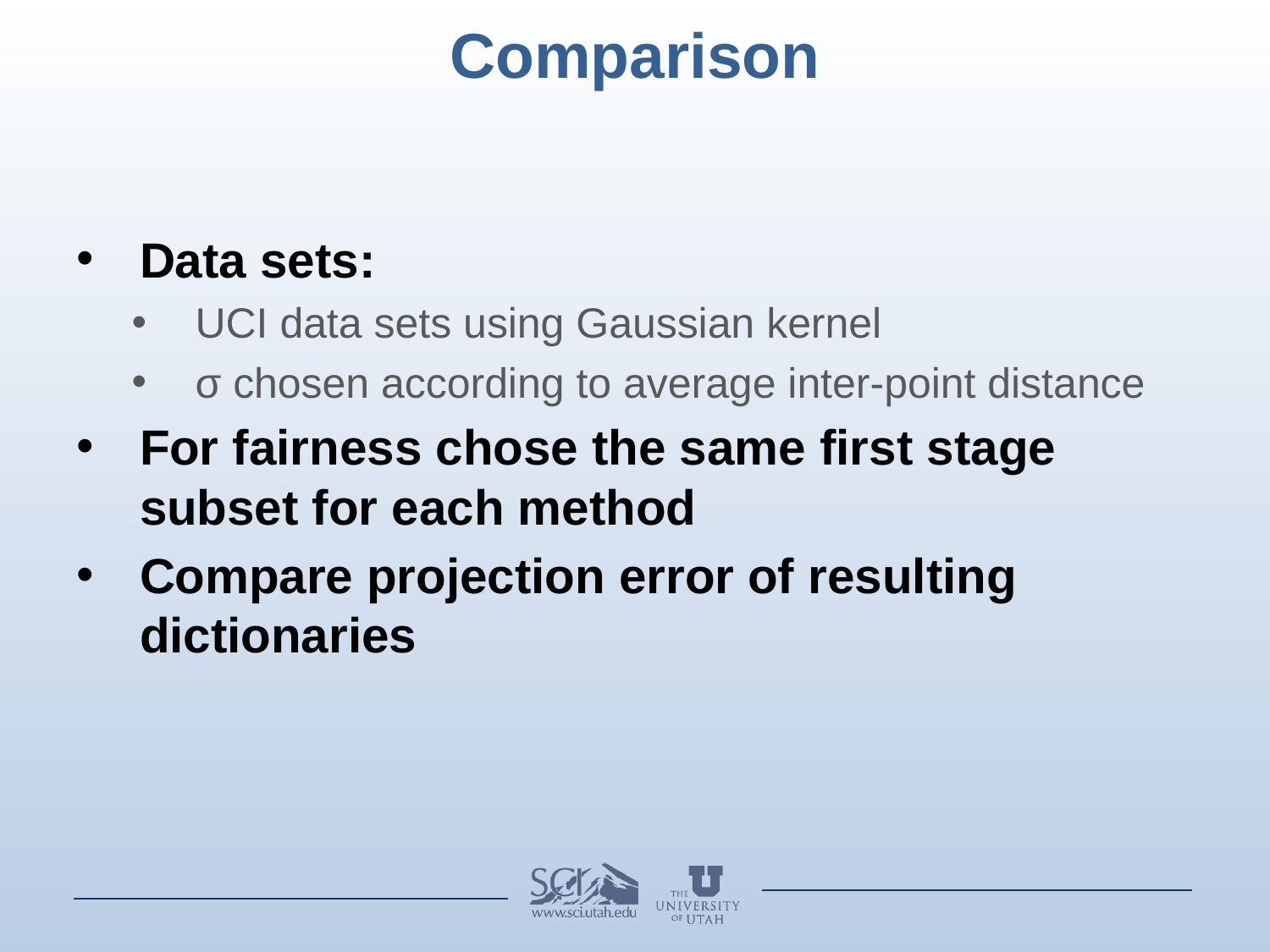

# Comparison
Data sets:
UCI data sets using Gaussian kernel
σ chosen according to average inter-point distance
For fairness chose the same first stage subset for each method
Compare projection error of resulting dictionaries